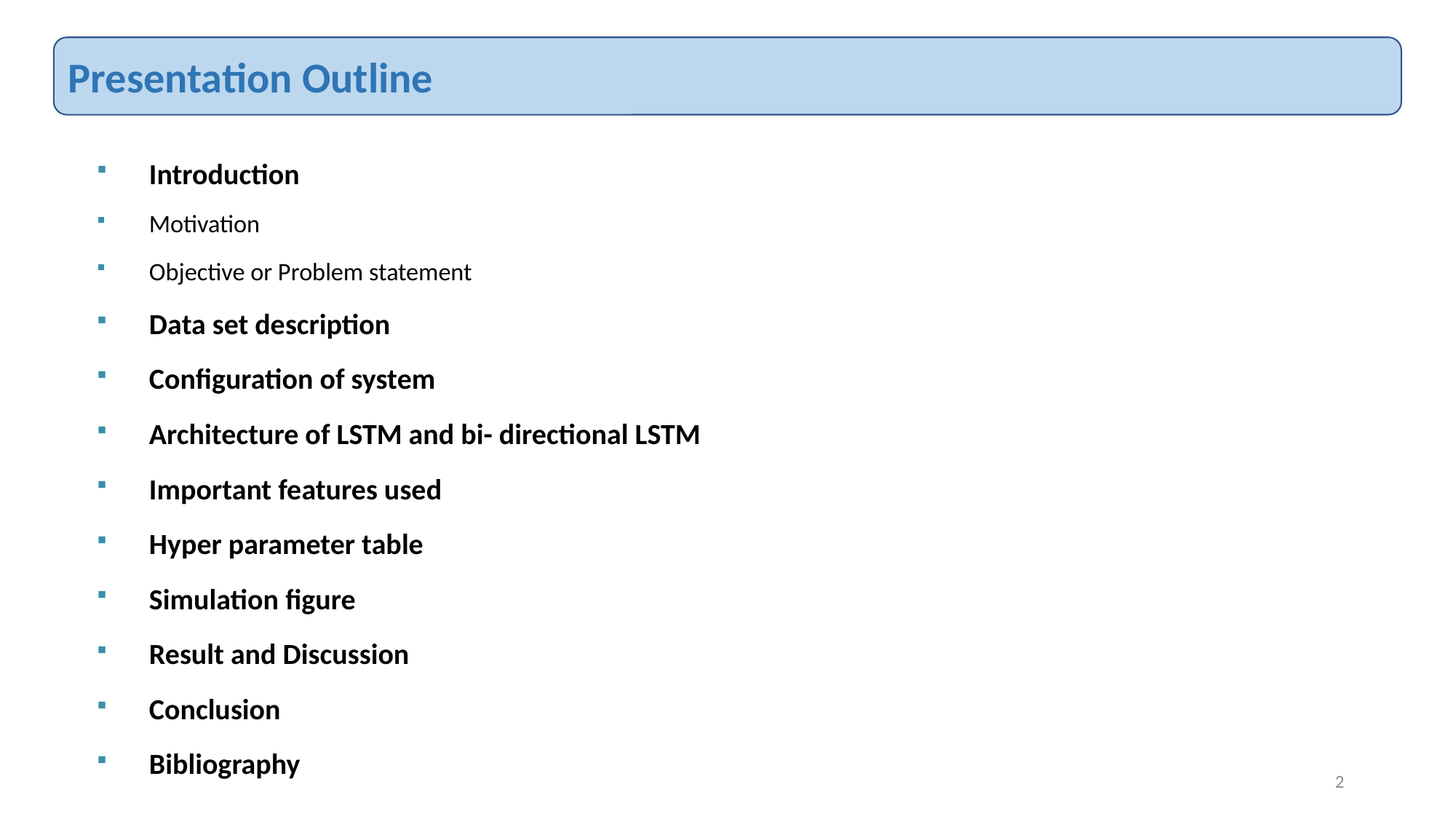

Presentation Outline
Introduction
Motivation
Objective or Problem statement
Data set description
Configuration of system
Architecture of LSTM and bi- directional LSTM
Important features used
Hyper parameter table
Simulation figure
Result and Discussion
Conclusion
Bibliography

2